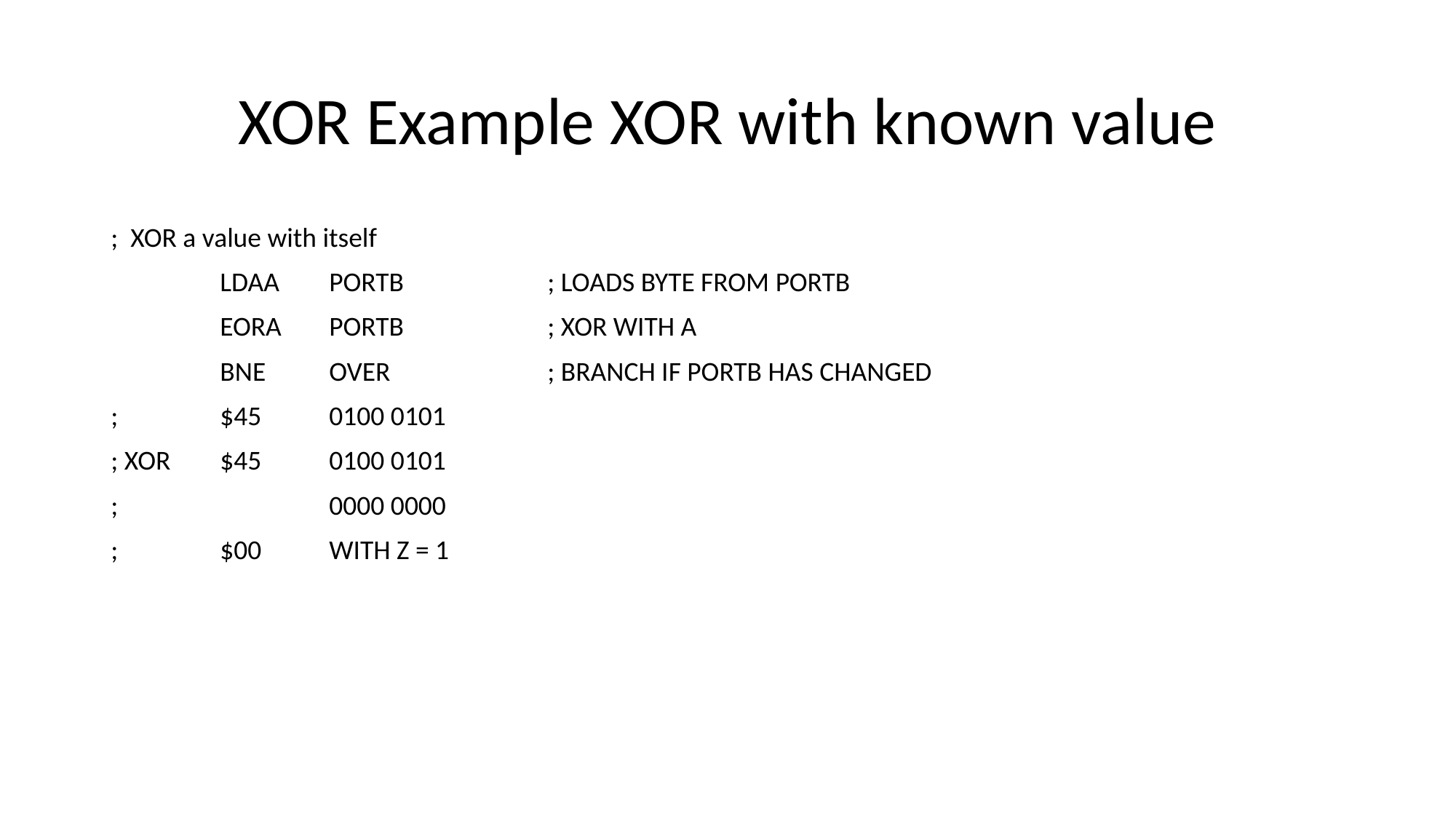

# XOR Example XOR with known value
;  XOR a value with itself
	LDAA	PORTB		; LOADS BYTE FROM PORTB
	EORA	PORTB		; XOR WITH A
	BNE	OVER		; BRANCH IF PORTB HAS CHANGED
;	$45	0100 0101
; XOR	$45	0100 0101
;		0000 0000
;	$00	WITH Z = 1